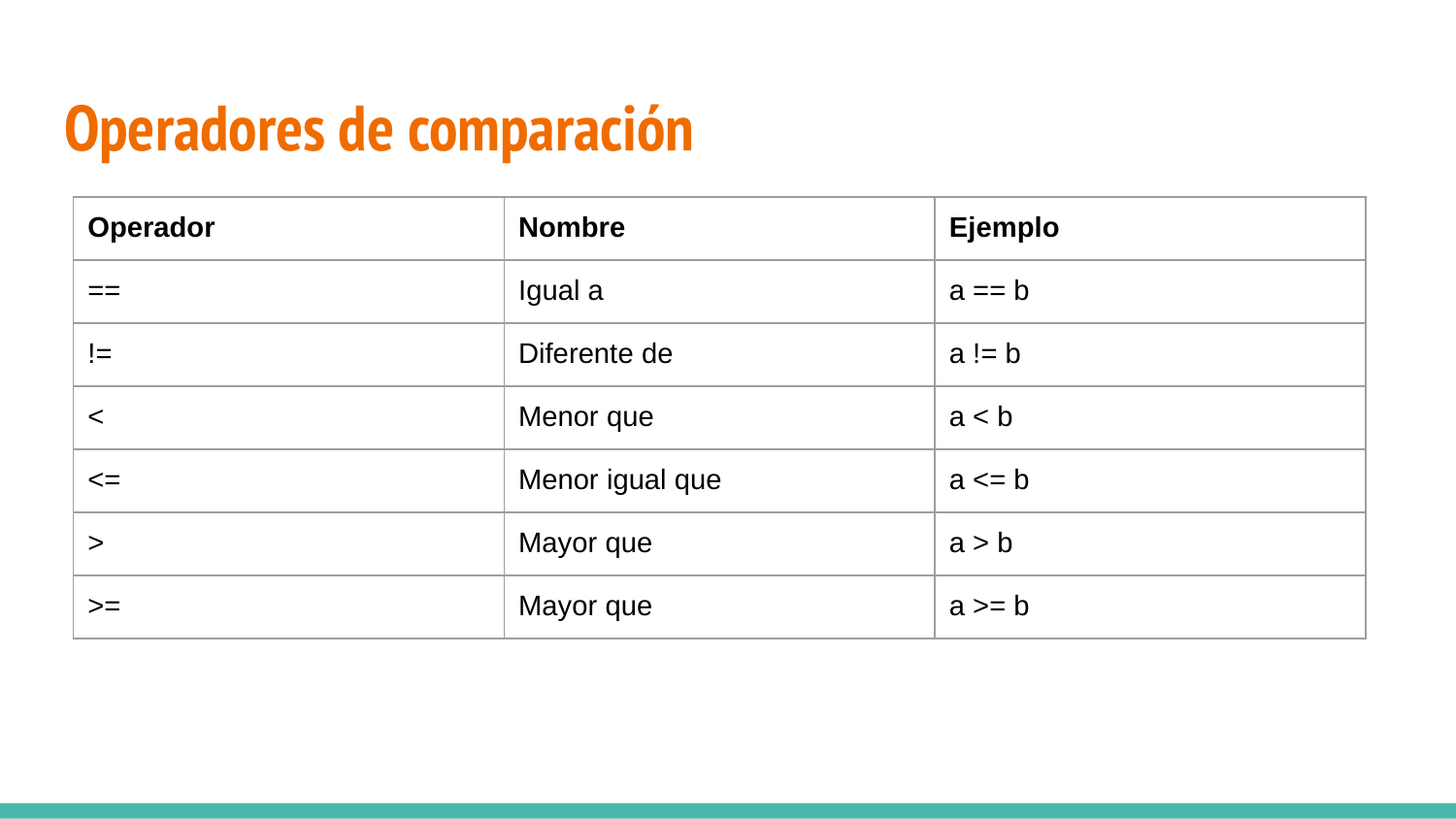

# Operadores de comparación
| Operador | Nombre | Ejemplo |
| --- | --- | --- |
| == | Igual a | a == b |
| != | Diferente de | a != b |
| < | Menor que | a < b |
| <= | Menor igual que | a <= b |
| > | Mayor que | a > b |
| >= | Mayor que | a >= b |